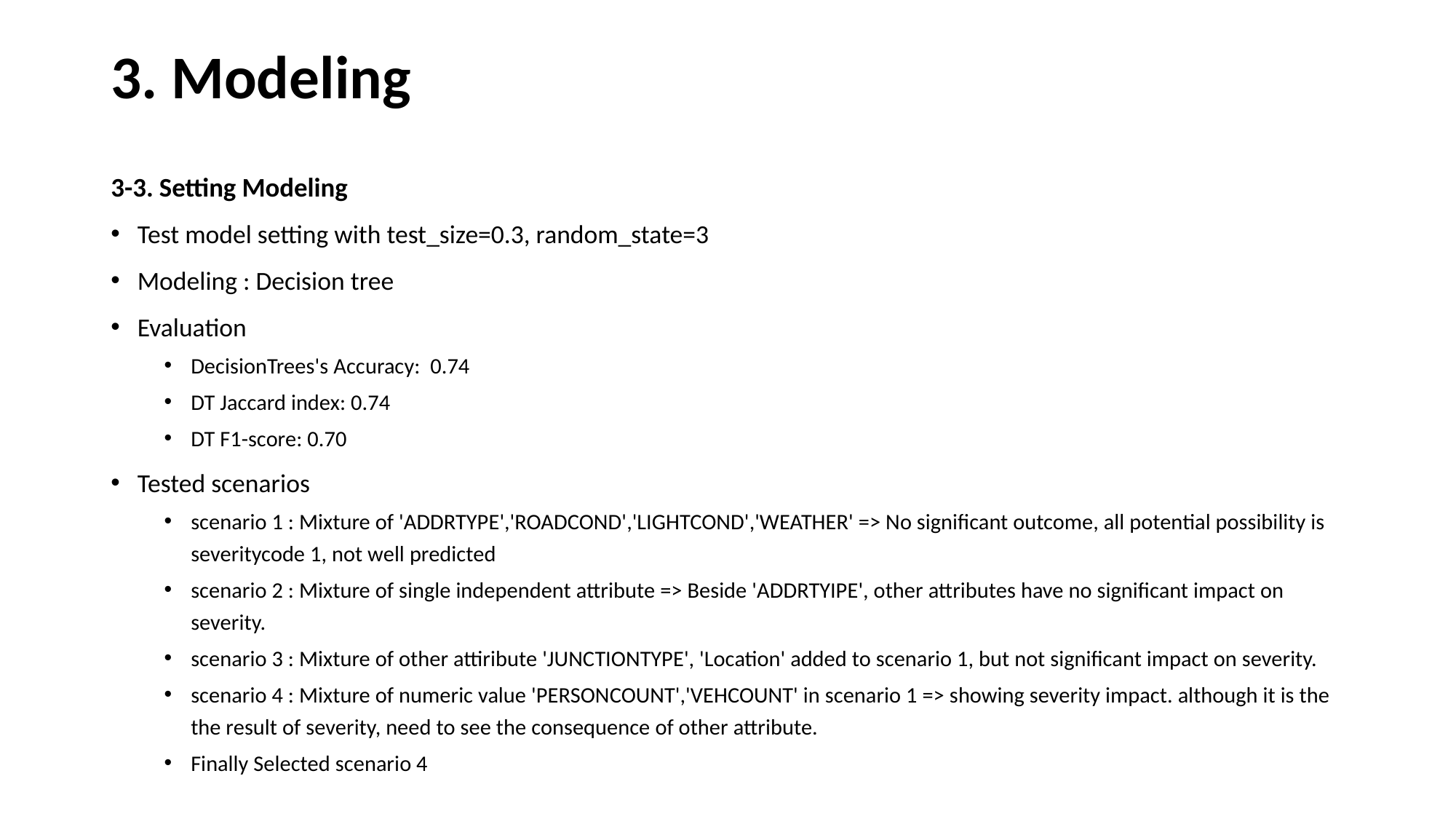

# 3. Modeling
3-3. Setting Modeling
Test model setting with test_size=0.3, random_state=3
Modeling : Decision tree
Evaluation
DecisionTrees's Accuracy:  0.74
DT Jaccard index: 0.74
DT F1-score: 0.70
Tested scenarios
scenario 1 : Mixture of 'ADDRTYPE','ROADCOND','LIGHTCOND','WEATHER' => No significant outcome, all potential possibility is severitycode 1, not well predicted
scenario 2 : Mixture of single independent attribute => Beside 'ADDRTYIPE', other attributes have no significant impact on severity.
scenario 3 : Mixture of other attiribute 'JUNCTIONTYPE', 'Location' added to scenario 1, but not significant impact on severity.
scenario 4 : Mixture of numeric value 'PERSONCOUNT','VEHCOUNT' in scenario 1 => showing severity impact. although it is the the result of severity, need to see the consequence of other attribute.
Finally Selected scenario 4